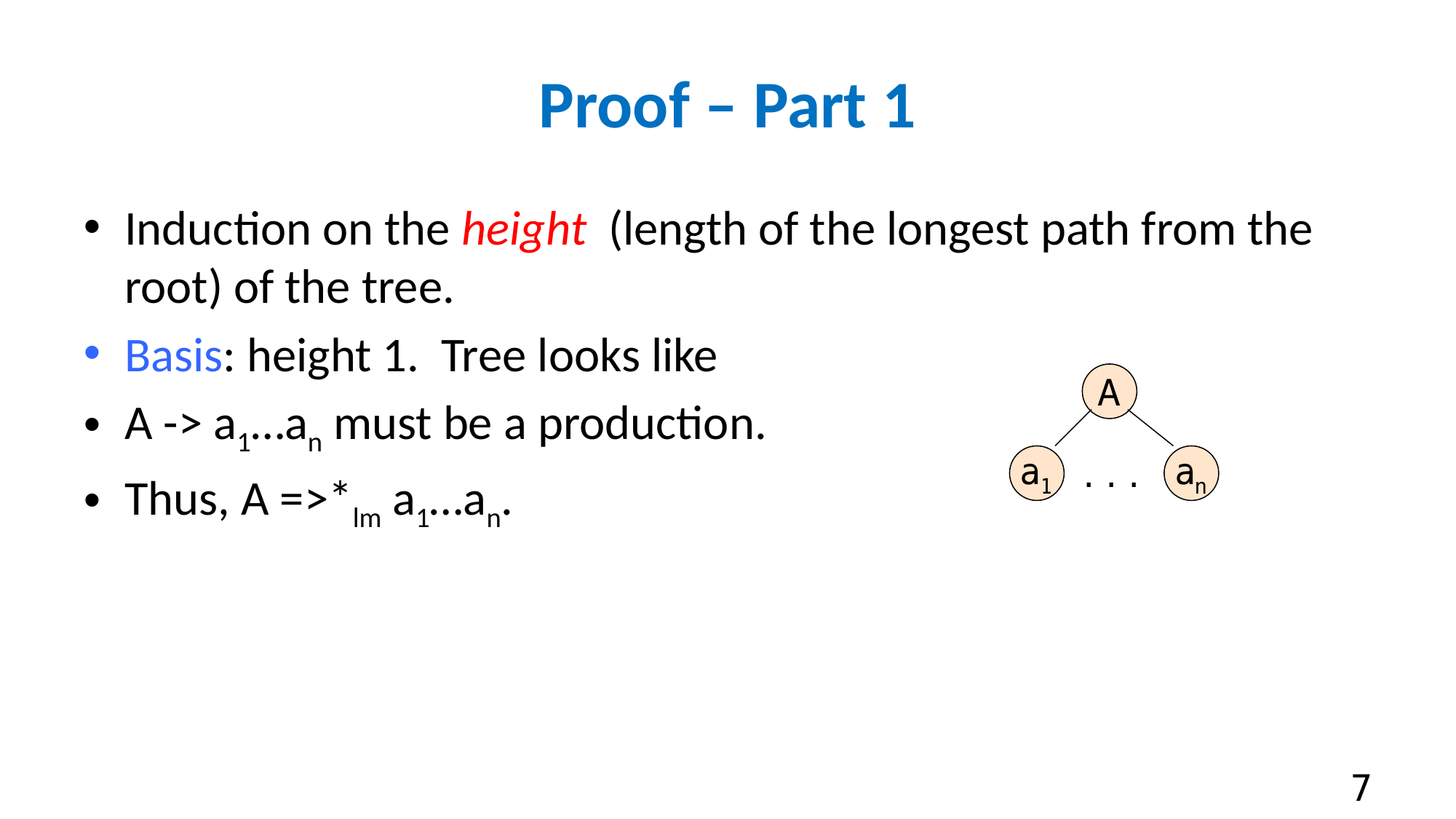

# Proof – Part 1
Induction on the height  (length of the longest path from the root) of the tree.
Basis: height 1.  Tree looks like
A -> a1…an must be a production.
Thus, A =>*lm a1…an.
A

a1
. . .
an
7